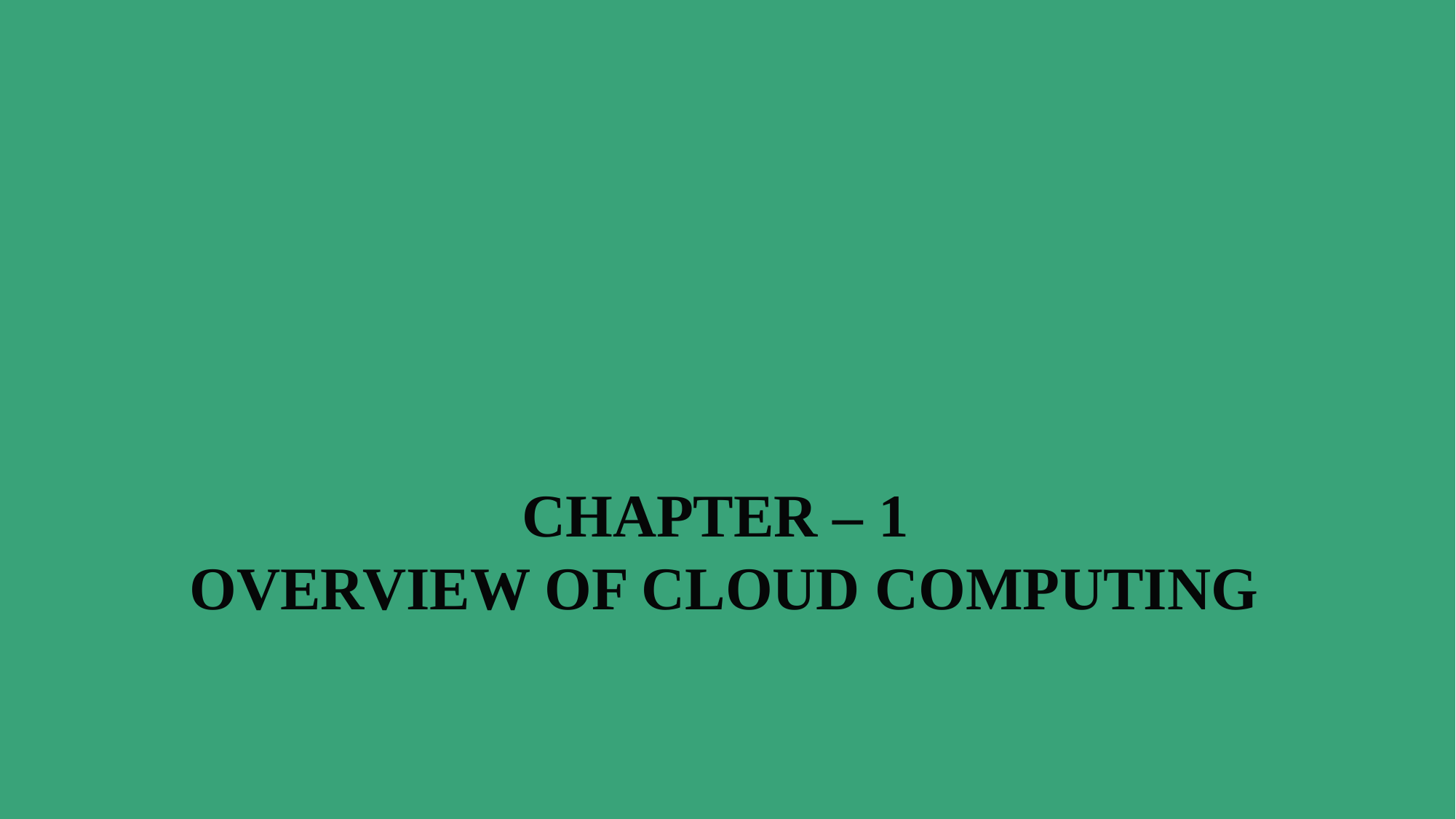

CHAPTER – 1
OVERVIEW OF CLOUD COMPUTING